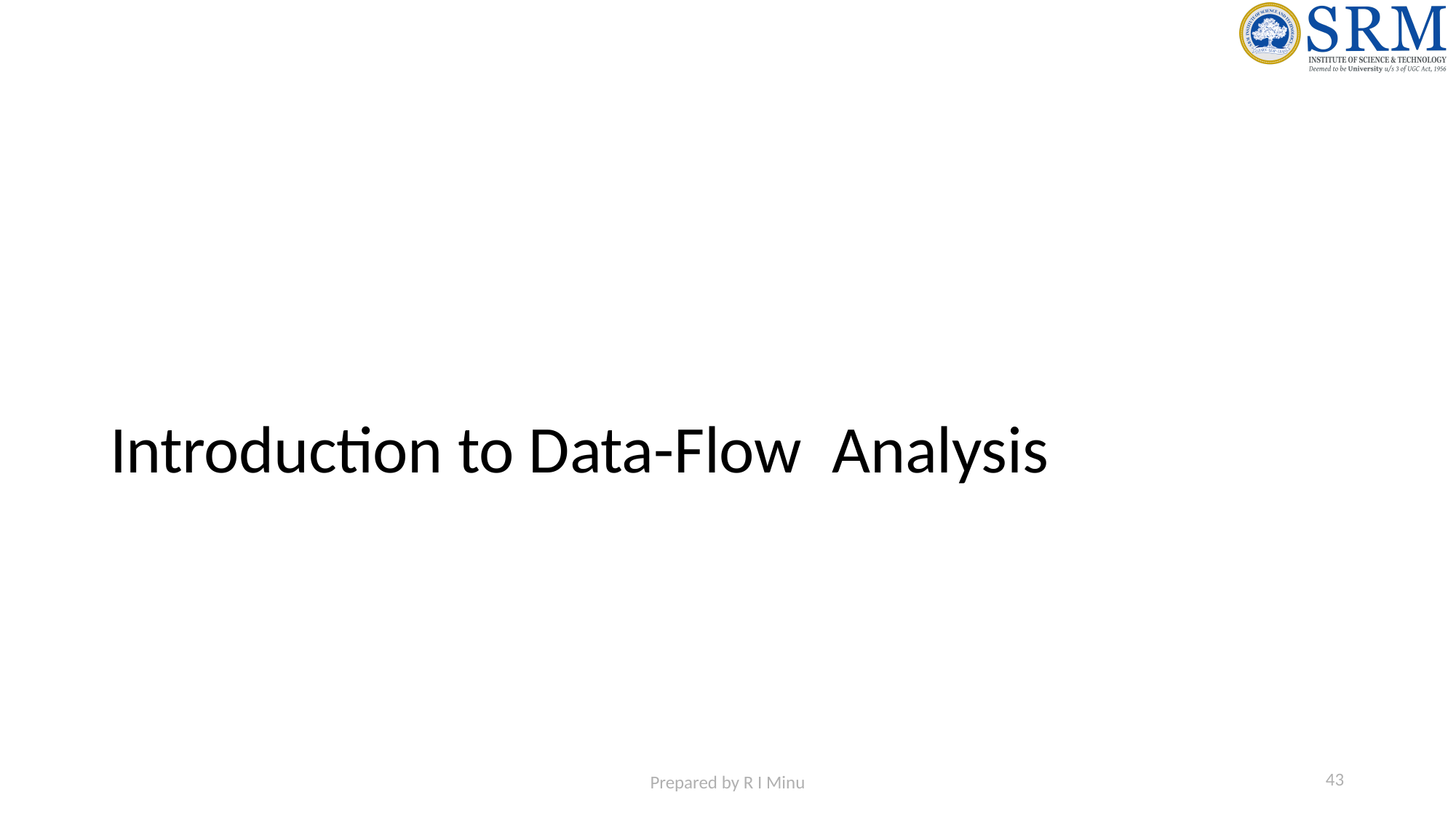

# Introduction to Data-Flow  Analysis
43
Prepared by R I Minu